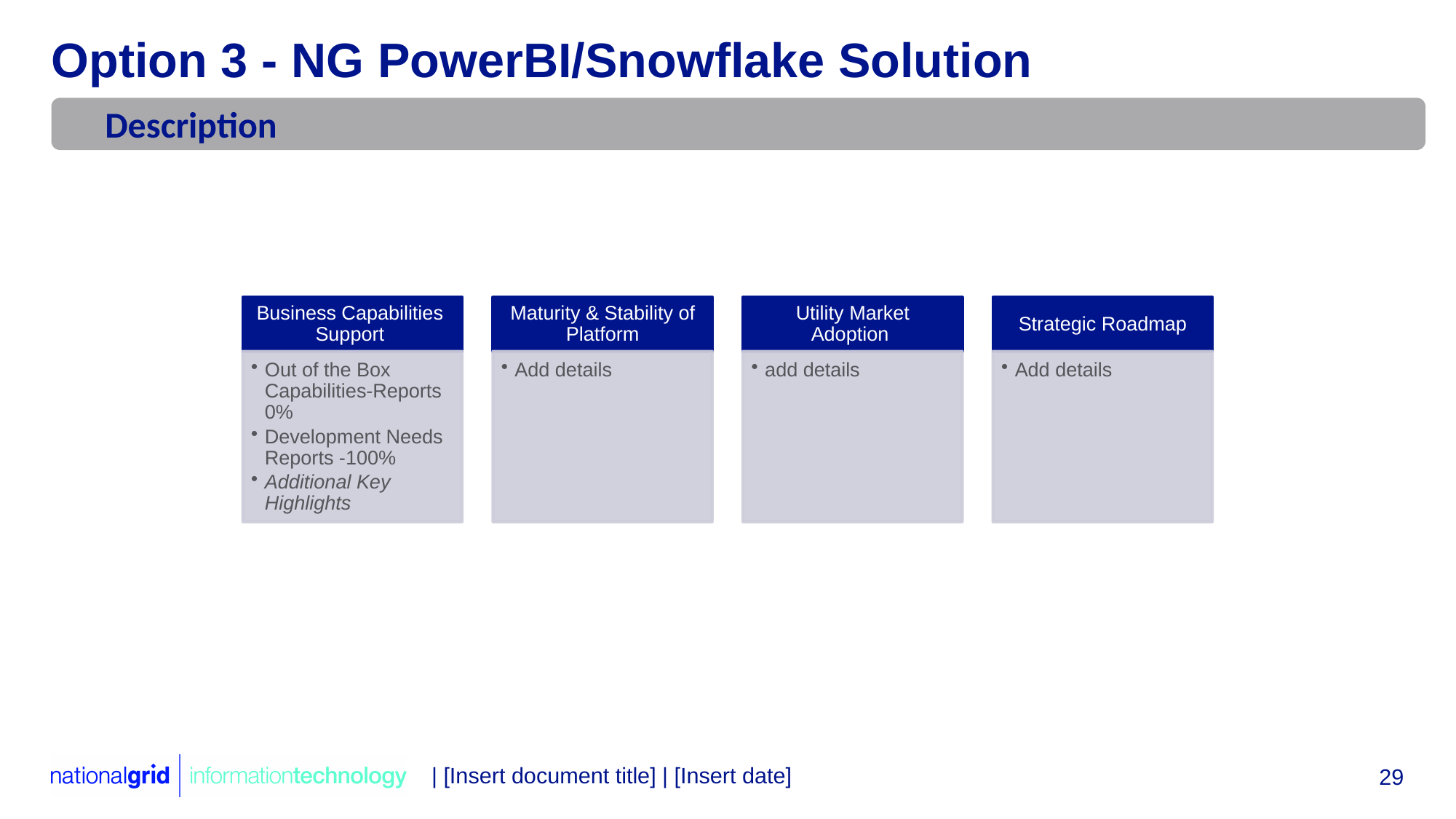

# Option 3 - NG PowerBI/Snowflake Solution Snowflake Solution
Business Capabilities  Support
Out of the Box Capabilities-Reports 0%
Development Needs Reports -100%
Additional Key Highlights
Maturity & Stability of Platform
Add details
Utility Market Adoption
add details
Strategic Roadmap
Add details

Description
| [Insert document title] | [Insert date]